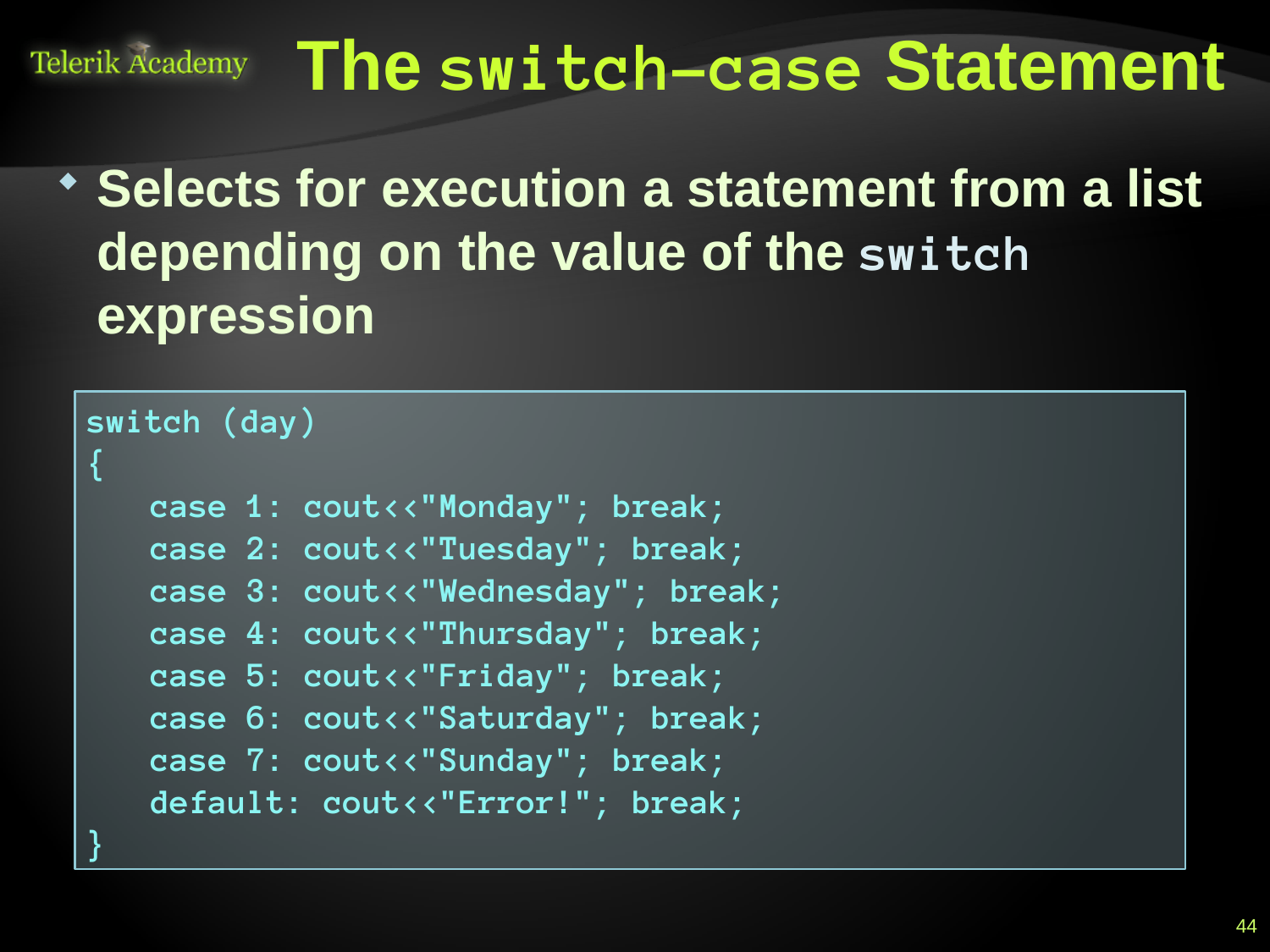

# The switch-case Statement
Selects for execution a statement from a list depending on the value of the switch expression
switch (day)
{
	case 1: cout<<"Monday"; break;
	case 2: cout<<"Tuesday"; break;
	case 3: cout<<"Wednesday"; break;
	case 4: cout<<"Thursday"; break;
	case 5: cout<<"Friday"; break;
	case 6: cout<<"Saturday"; break;
	case 7: cout<<"Sunday"; break;
	default: cout<<"Error!"; break;
}
44